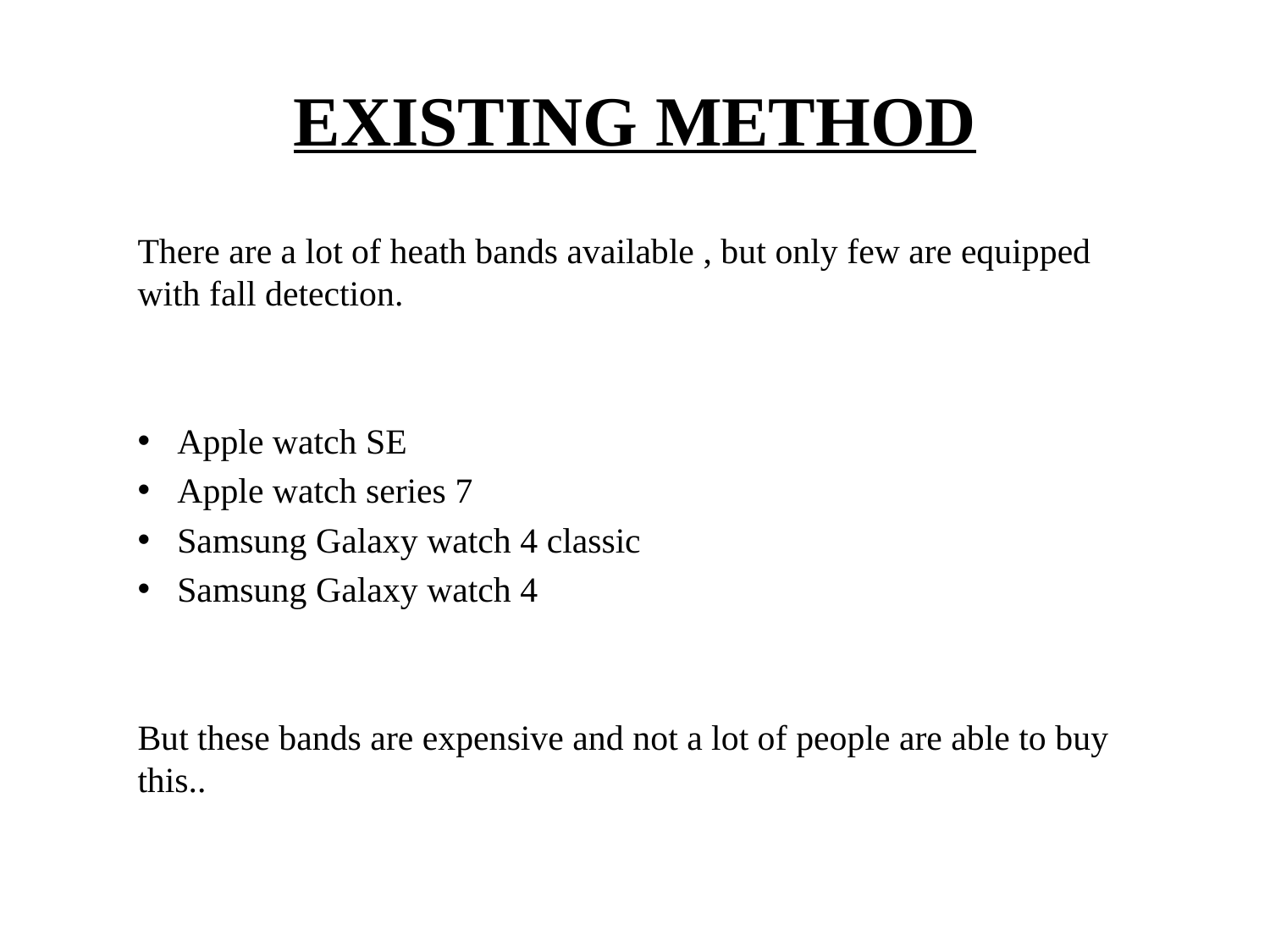

# EXISTING METHOD
There are a lot of heath bands available , but only few are equipped with fall detection.

Apple watch SE
Apple watch series 7
Samsung Galaxy watch 4 classic
Samsung Galaxy watch 4

But these bands are expensive and not a lot of people are able to buy this..